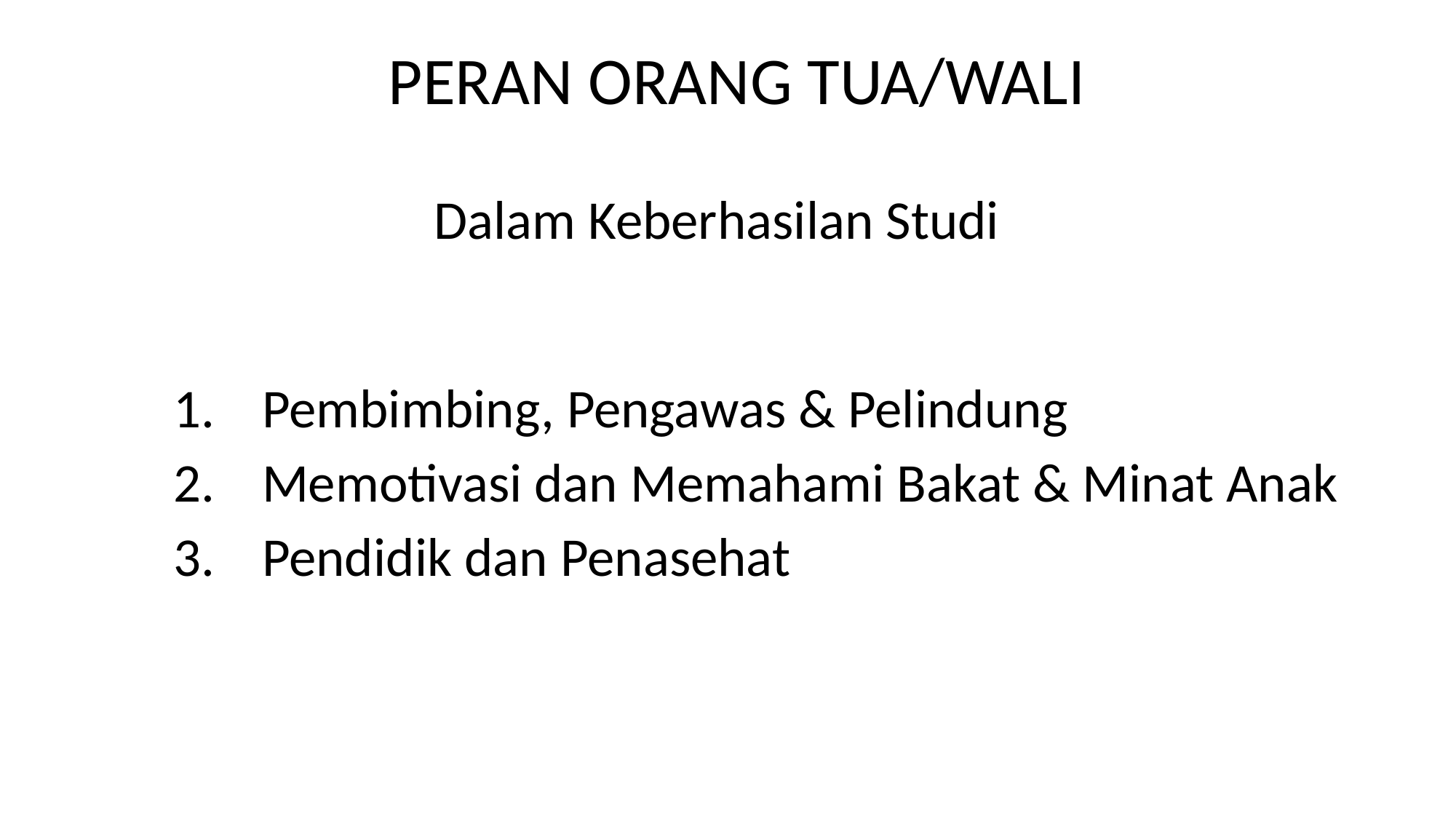

PERAN ORANG TUA/WALI
Dalam Keberhasilan Studi
Pembimbing, Pengawas & Pelindung
Memotivasi dan Memahami Bakat & Minat Anak
Pendidik dan Penasehat